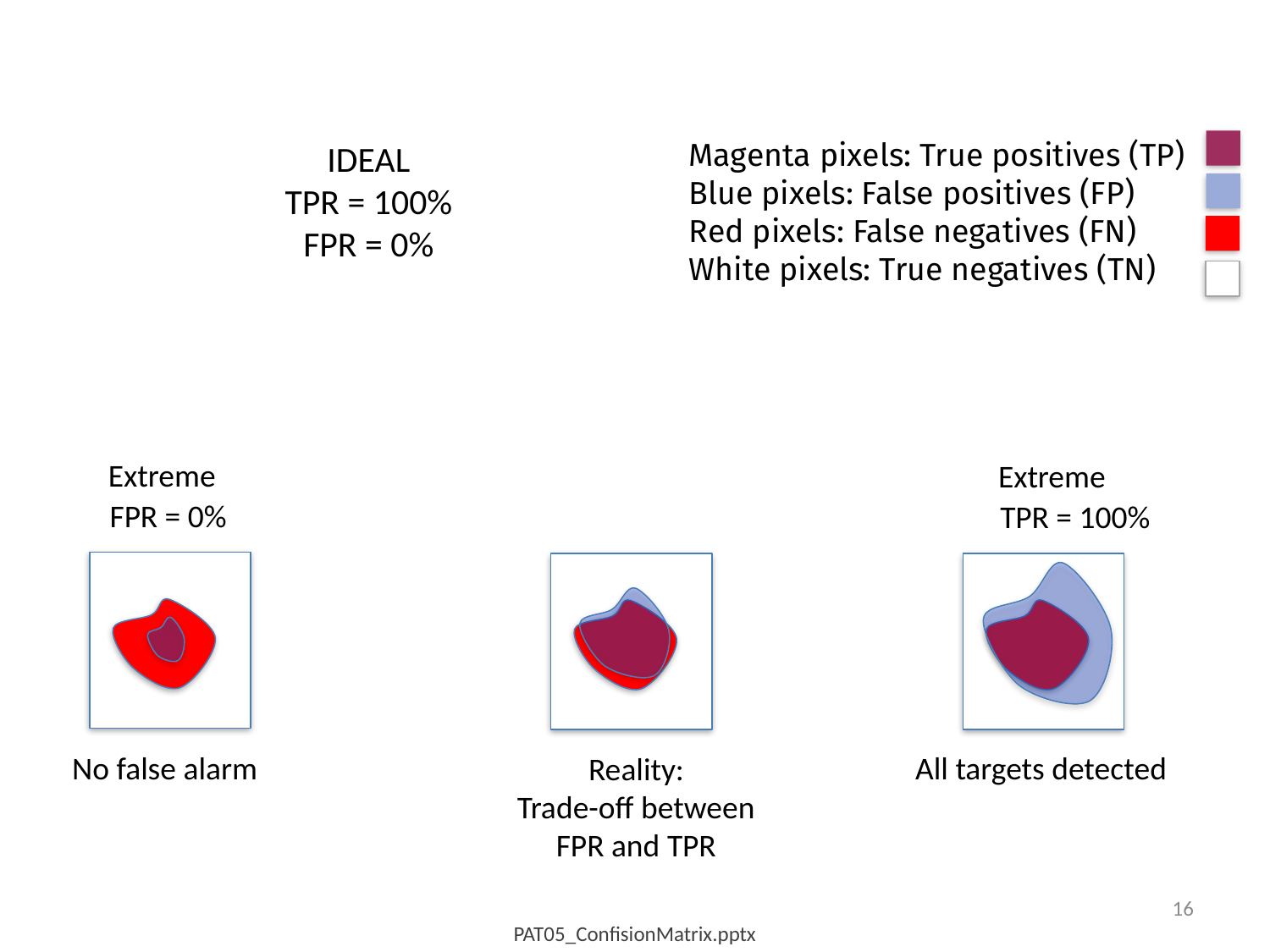

Magenta pixels: True positives (TP)
Blue pixels: False positives (FP)
Red pixels: False negatives (FN)
White pixels: True negatives (TN)
IDEAL
TPR = 100%
FPR = 0%

Extreme
Extreme
FPR = 0%
TPR = 100%

No false alarm
All targets detected
Reality:
Trade-off between
FPR and TPR
16
PAT05_ConfisionMatrix.pptx